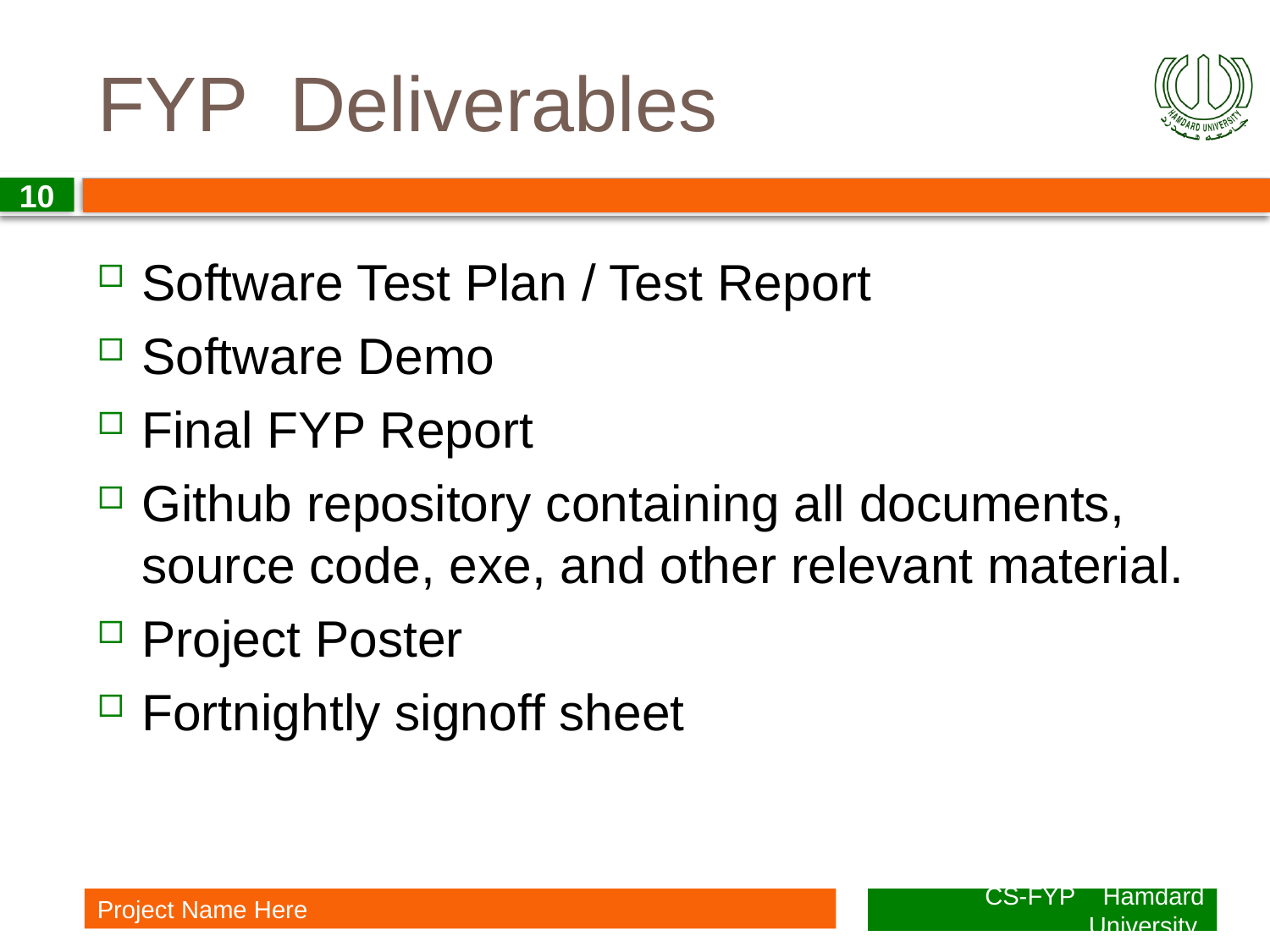

# FYP  Deliverables
10
Software Test Plan / Test Report
Software Demo
Final FYP Report
Github repository containing all documents, source code, exe, and other relevant material.
Project Poster
Fortnightly signoff sheet
Project Name Here
CS-FYP    Hamdard University